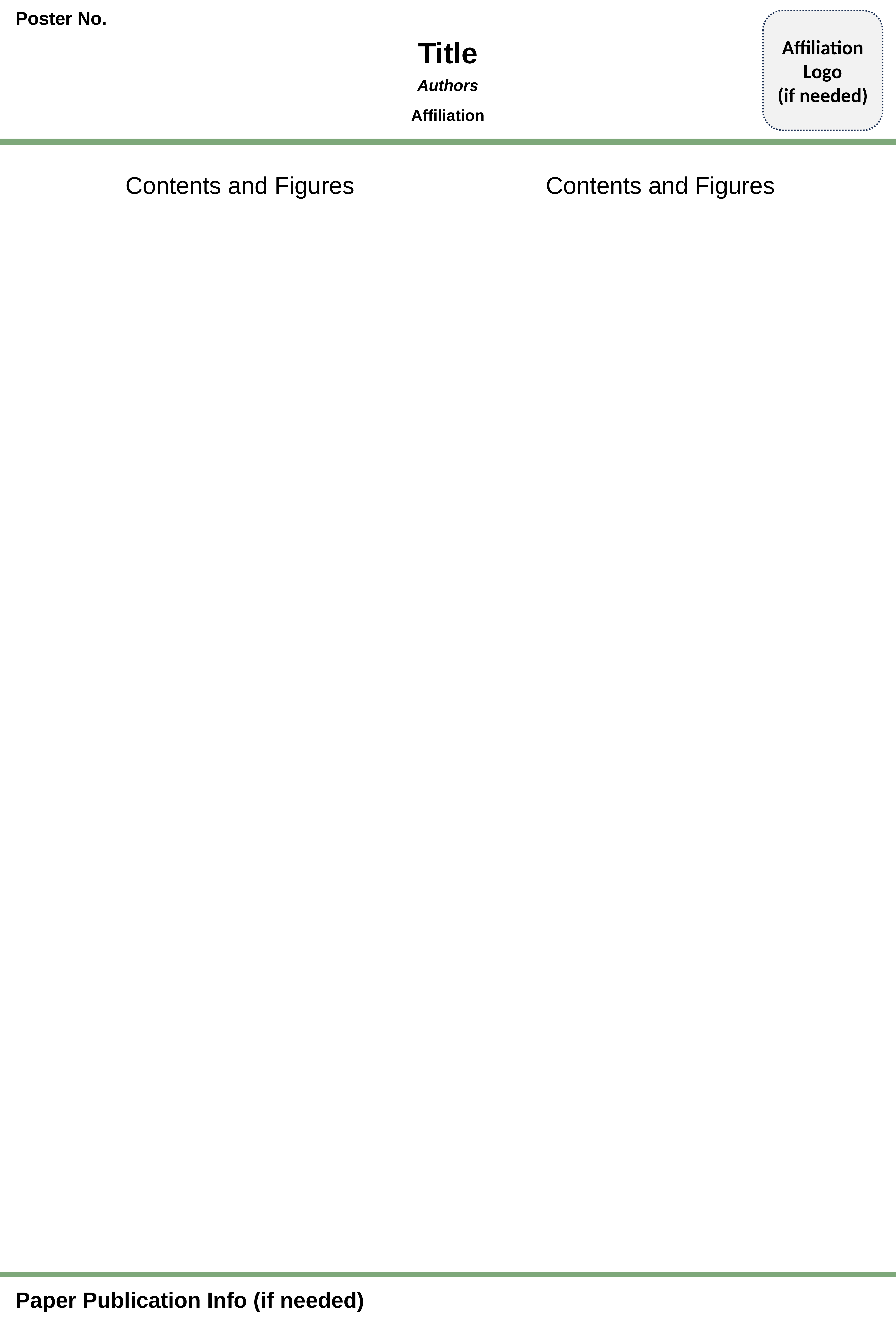

Poster No.
Affiliation
Logo
(if needed)
Title
Authors
Affiliation
Contents and Figures
Contents and Figures
Paper Publication Info (if needed)